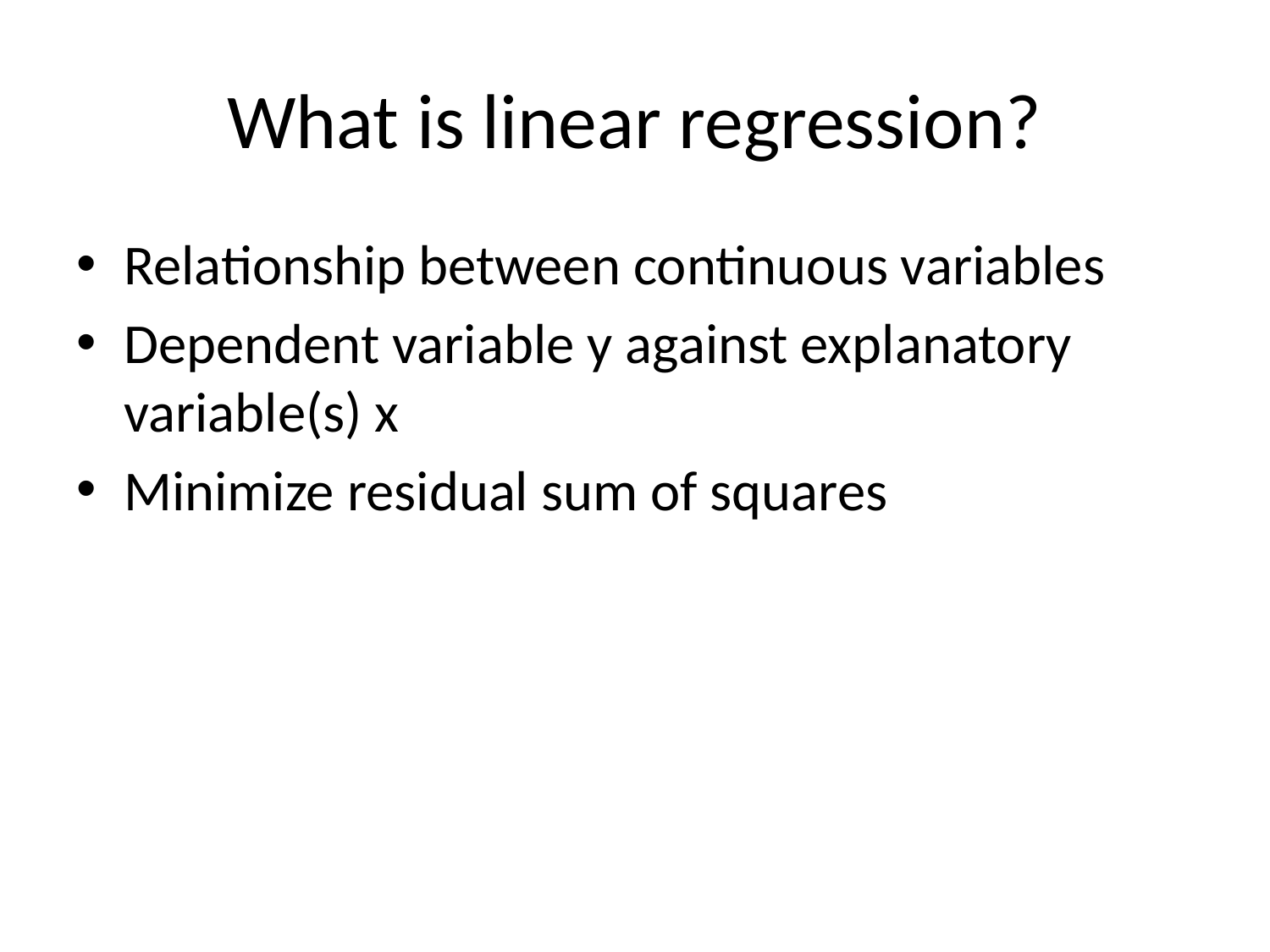

# What is linear regression?
Relationship between continuous variables
Dependent variable y against explanatory variable(s) x
Minimize residual sum of squares